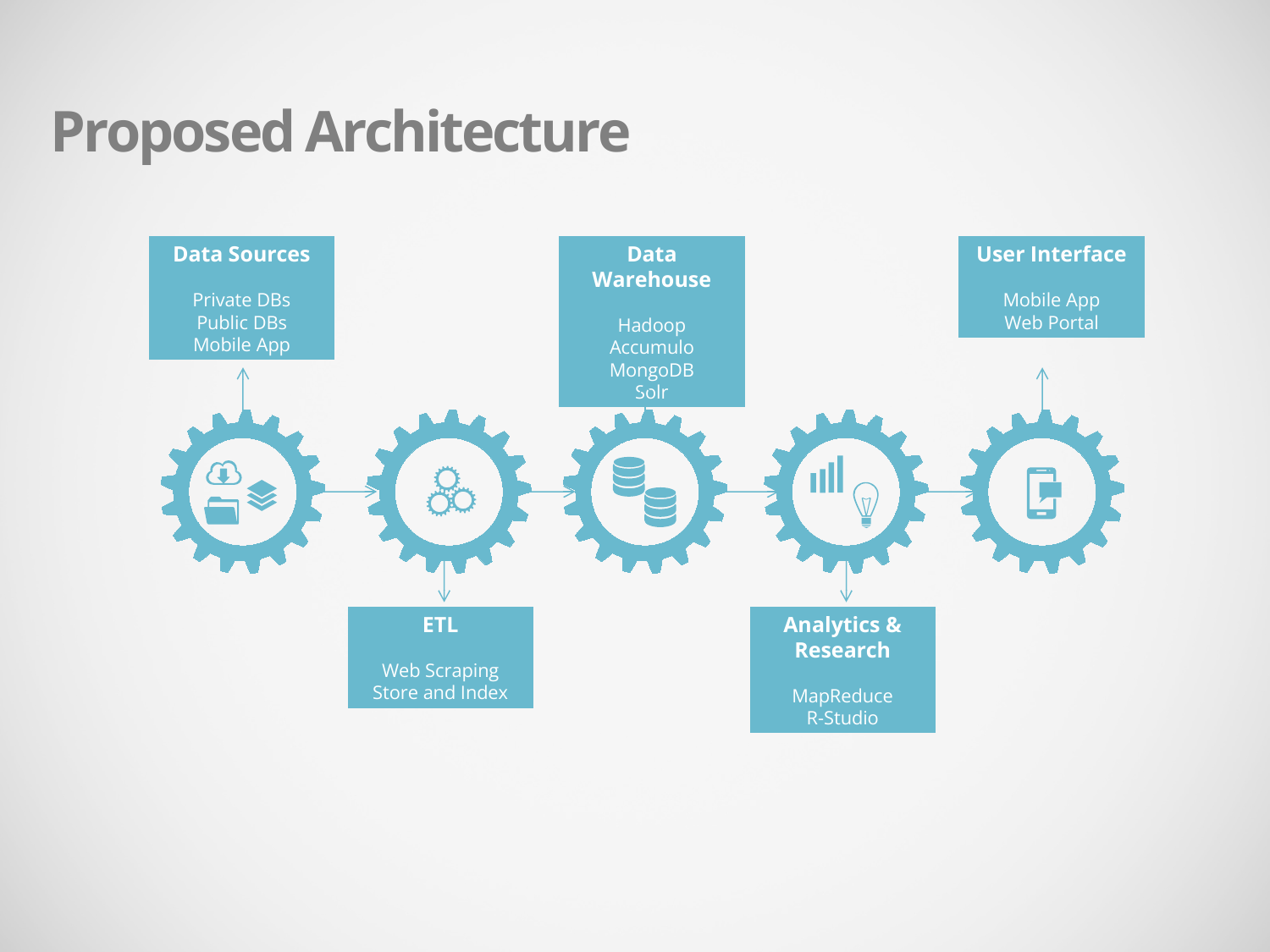

Proposed Architecture
Data Sources

Private DBs
Public DBs
Mobile App
Data Warehouse

Hadoop
Accumulo
MongoDB
Solr
User Interface

Mobile App
Web Portal

ETL

Web Scraping
Store and Index
Analytics & Research

MapReduce
R-Studio